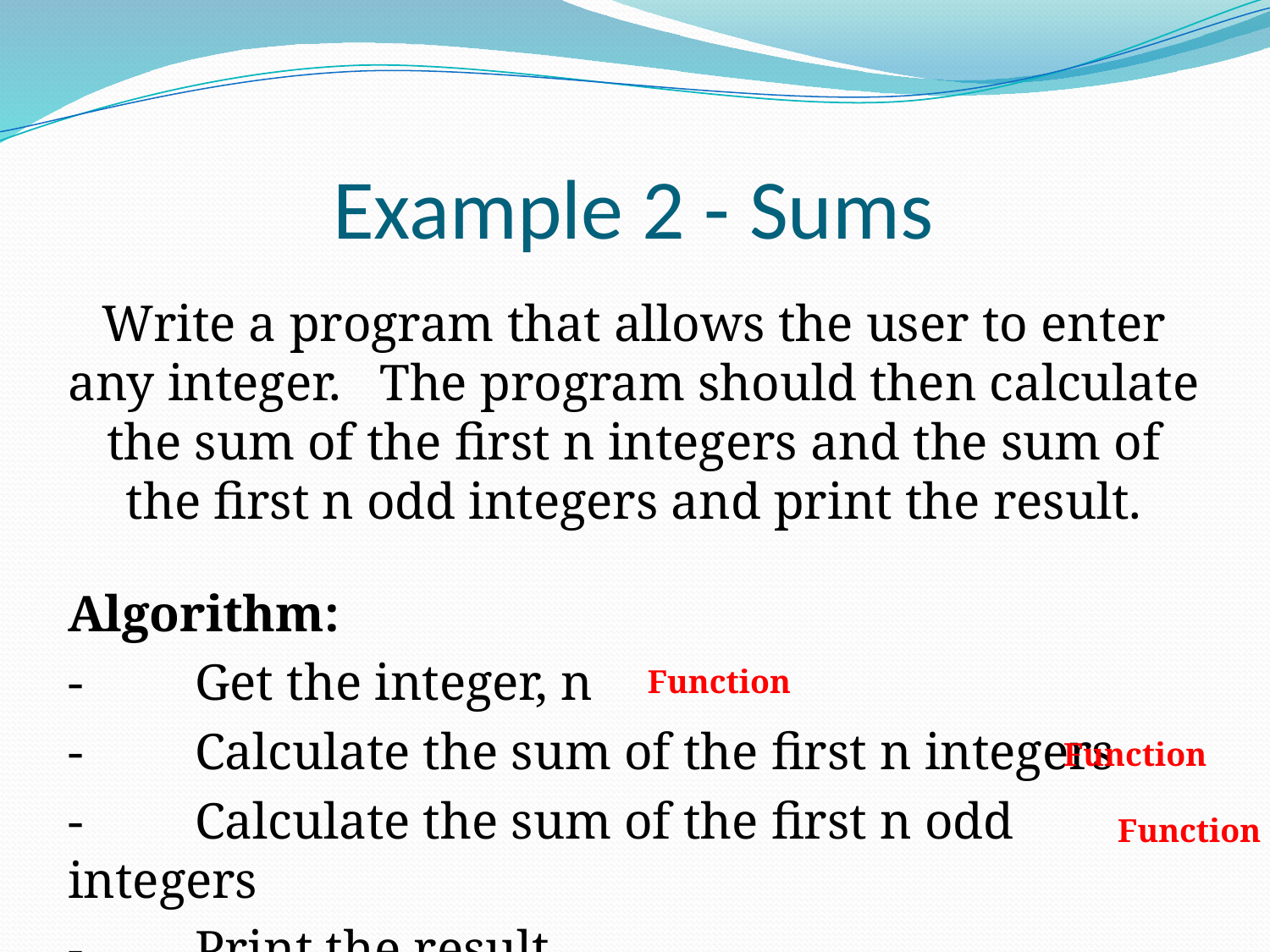

# Example 2 - Sums

Write a program that allows the user to enter any integer.   The program should then calculate the sum of the first n integers and the sum of the first n odd integers and print the result.
Algorithm:
-	Get the integer, n
- 	Calculate the sum of the first n integers
-	Calculate the sum of the first n odd integers
-	Print the result
Function
Function
Function